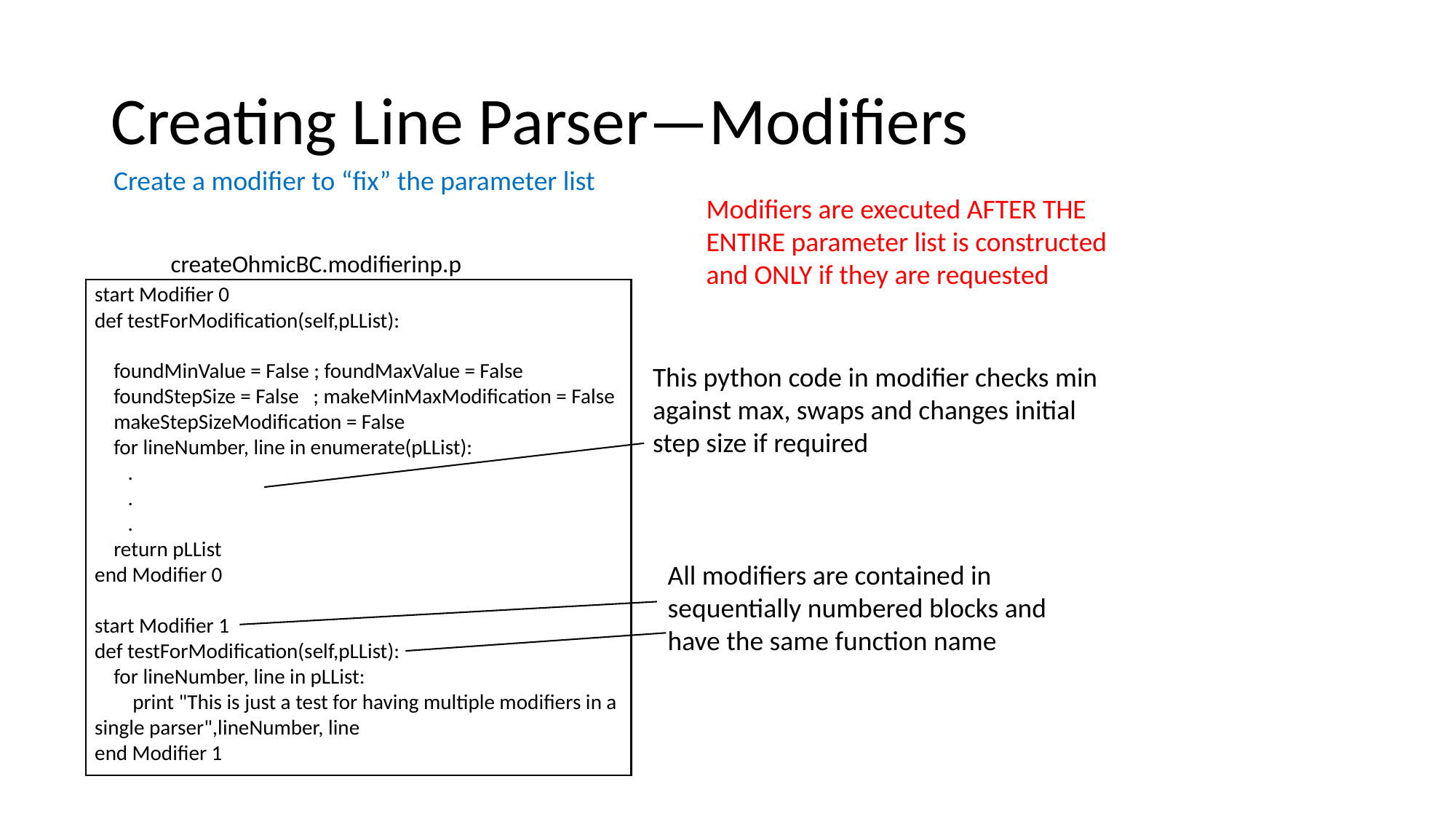

# Creating Line Parser—Modifiers
Create a modifier to “fix” the parameter list
Modifiers are executed AFTER THE ENTIRE parameter list is constructed and ONLY if they are requested
createOhmicBC.modifierinp.p
start Modifier 0
def testForModification(self,pLList):

    foundMinValue = False ; foundMaxValue = False
    foundStepSize = False   ; makeMinMaxModification = False
    makeStepSizeModification = False
    for lineNumber, line in enumerate(pLList):
       .
       .
       .
    return pLList
end Modifier 0

start Modifier 1
def testForModification(self,pLList):
    for lineNumber, line in pLList:
        print "This is just a test for having multiple modifiers in a single parser",lineNumber, line
end Modifier 1

This python code in modifier checks min against max, swaps and changes initial step size if required
All modifiers are contained in sequentially numbered blocks and have the same function name